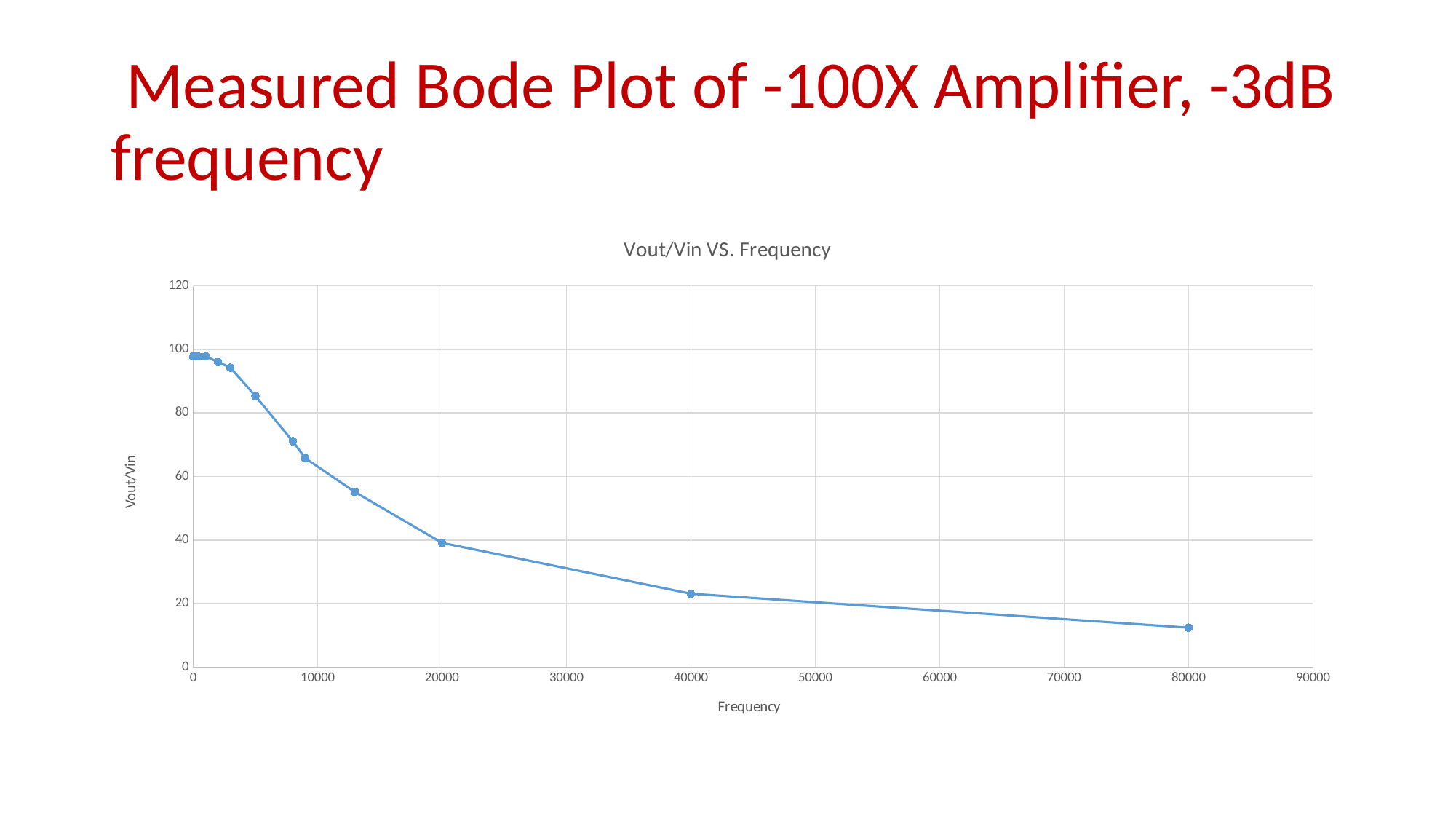

# Measured Bode Plot of -100X Amplifier, -3dB frequency

### Chart: Vout/Vin VS. Frequency

| Category |  |
|---|---|